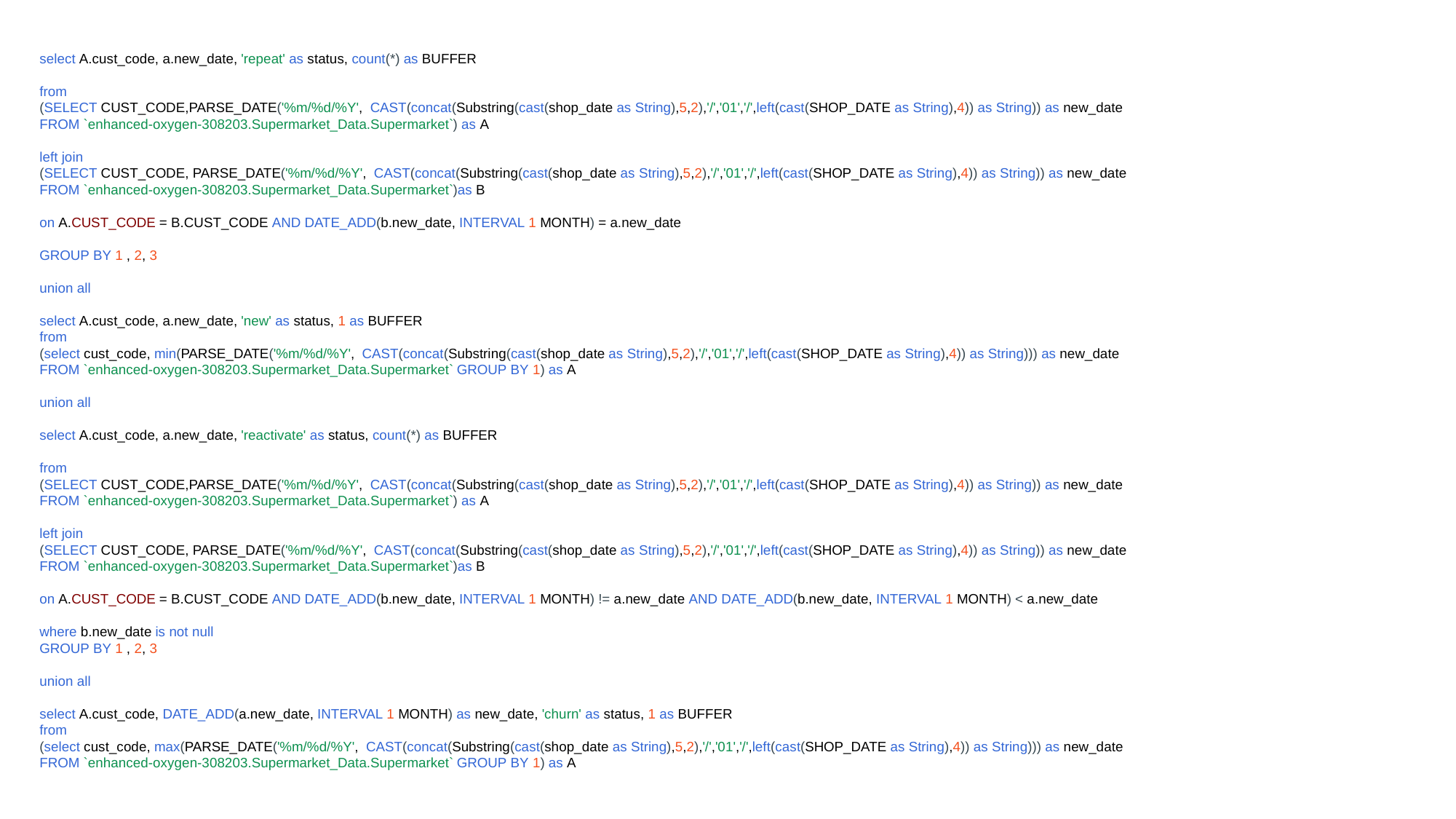

select A.cust_code, a.new_date, 'repeat' as status, count(*) as BUFFER
from
(SELECT CUST_CODE,PARSE_DATE('%m/%d/%Y',  CAST(concat(Substring(cast(shop_date as String),5,2),'/','01','/',left(cast(SHOP_DATE as String),4)) as String)) as new_date
FROM `enhanced-oxygen-308203.Supermarket_Data.Supermarket`) as A
left join
(SELECT CUST_CODE, PARSE_DATE('%m/%d/%Y',  CAST(concat(Substring(cast(shop_date as String),5,2),'/','01','/',left(cast(SHOP_DATE as String),4)) as String)) as new_date
FROM `enhanced-oxygen-308203.Supermarket_Data.Supermarket`)as B
on A.CUST_CODE = B.CUST_CODE AND DATE_ADD(b.new_date, INTERVAL 1 MONTH) = a.new_date
GROUP BY 1 , 2, 3
union all
select A.cust_code, a.new_date, 'new' as status, 1 as BUFFER
from
(select cust_code, min(PARSE_DATE('%m/%d/%Y',  CAST(concat(Substring(cast(shop_date as String),5,2),'/','01','/',left(cast(SHOP_DATE as String),4)) as String))) as new_date
FROM `enhanced-oxygen-308203.Supermarket_Data.Supermarket` GROUP BY 1) as A
union all
select A.cust_code, a.new_date, 'reactivate' as status, count(*) as BUFFER
from
(SELECT CUST_CODE,PARSE_DATE('%m/%d/%Y',  CAST(concat(Substring(cast(shop_date as String),5,2),'/','01','/',left(cast(SHOP_DATE as String),4)) as String)) as new_date
FROM `enhanced-oxygen-308203.Supermarket_Data.Supermarket`) as A
left join
(SELECT CUST_CODE, PARSE_DATE('%m/%d/%Y',  CAST(concat(Substring(cast(shop_date as String),5,2),'/','01','/',left(cast(SHOP_DATE as String),4)) as String)) as new_date
FROM `enhanced-oxygen-308203.Supermarket_Data.Supermarket`)as B
on A.CUST_CODE = B.CUST_CODE AND DATE_ADD(b.new_date, INTERVAL 1 MONTH) != a.new_date AND DATE_ADD(b.new_date, INTERVAL 1 MONTH) < a.new_date
where b.new_date is not null
GROUP BY 1 , 2, 3
union all
select A.cust_code, DATE_ADD(a.new_date, INTERVAL 1 MONTH) as new_date, 'churn' as status, 1 as BUFFER
from
(select cust_code, max(PARSE_DATE('%m/%d/%Y',  CAST(concat(Substring(cast(shop_date as String),5,2),'/','01','/',left(cast(SHOP_DATE as String),4)) as String))) as new_date
FROM `enhanced-oxygen-308203.Supermarket_Data.Supermarket` GROUP BY 1) as A